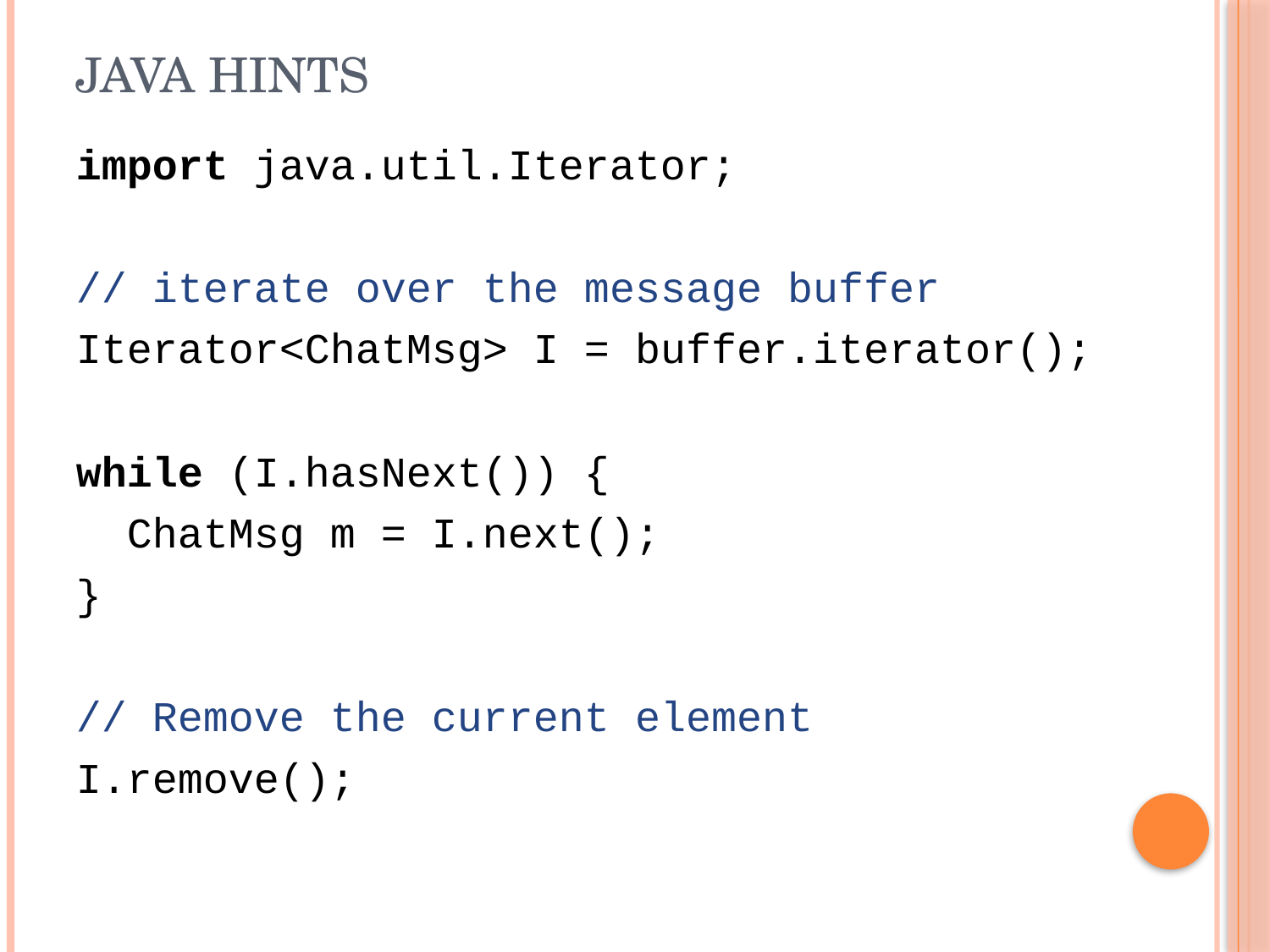

# Java hints
import java.util.Iterator;

// iterate over the message buffer
Iterator<ChatMsg> I = buffer.iterator();

while (I.hasNext()) {
  ChatMsg m = I.next();
}

// Remove the current element
I.remove();
46